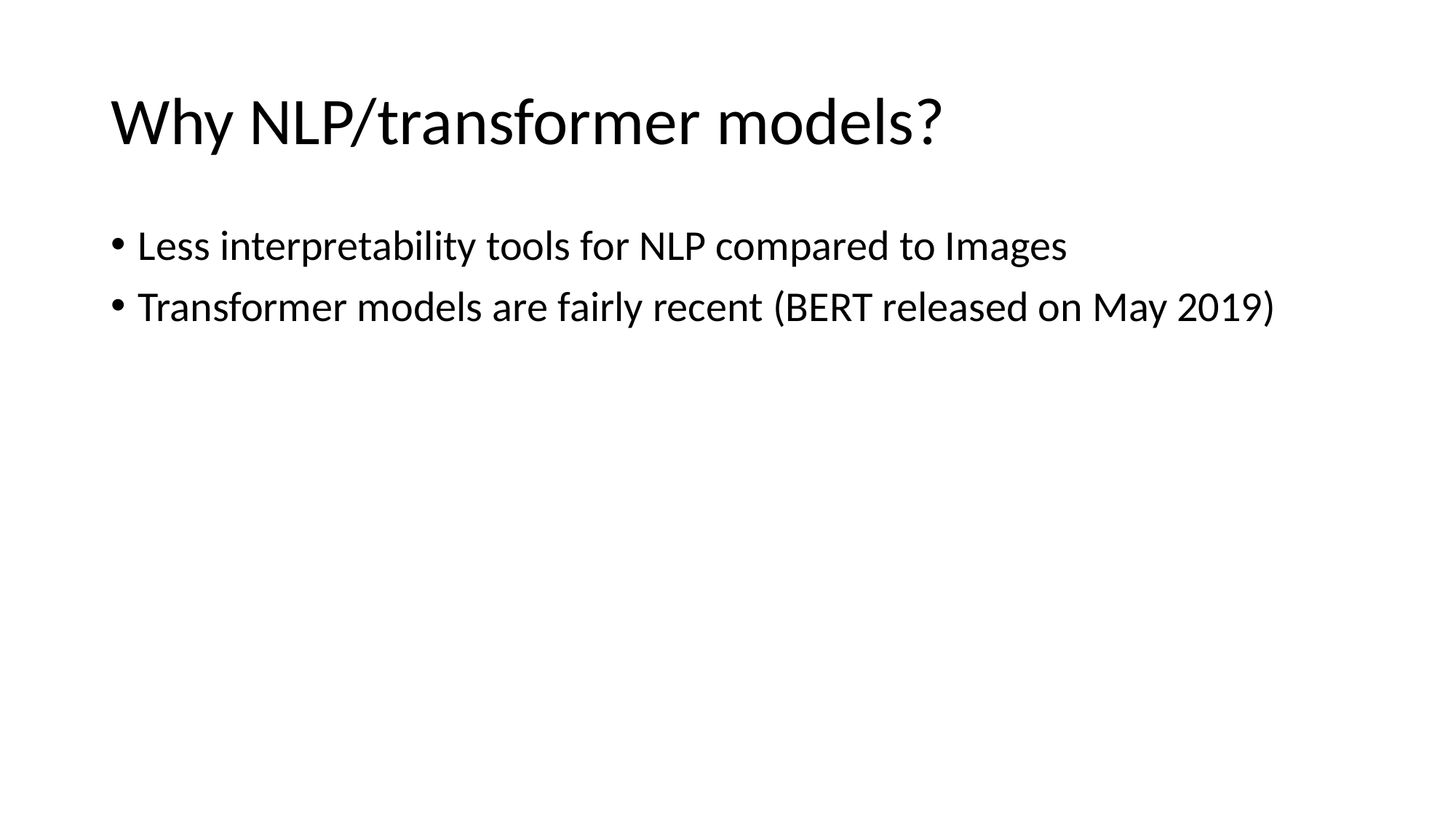

# Why NLP/transformer models?
Less interpretability tools for NLP compared to Images
Transformer models are fairly recent (BERT released on May 2019)